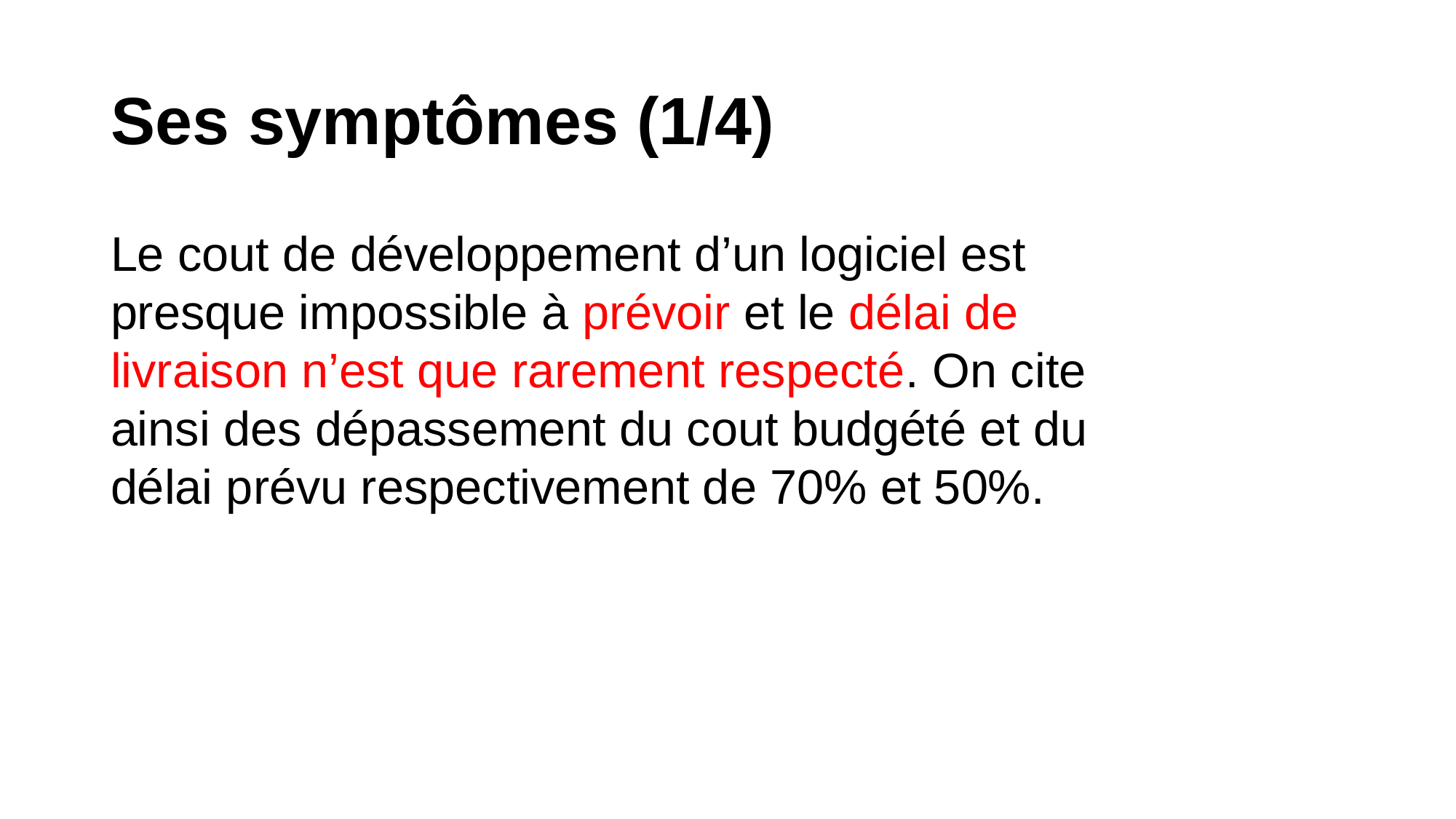

# Ses symptômes (1/4)
Le cout de développement d’un logiciel est presque impossible à prévoir et le délai de livraison n’est que rarement respecté. On cite ainsi des dépassement du cout budgété et du délai prévu respectivement de 70% et 50%.